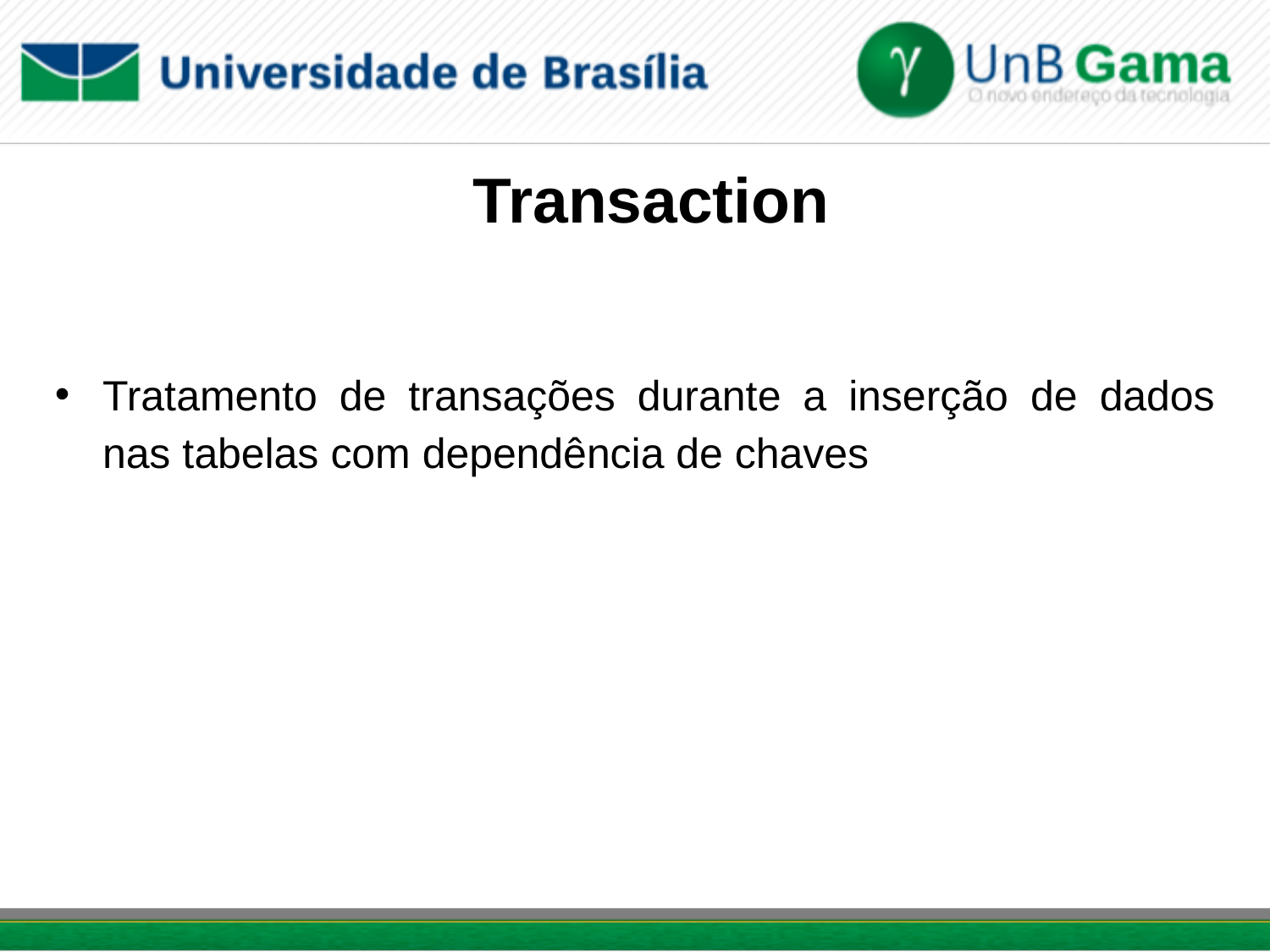

# Transaction
Tratamento de transações durante a inserção de dados nas tabelas com dependência de chaves